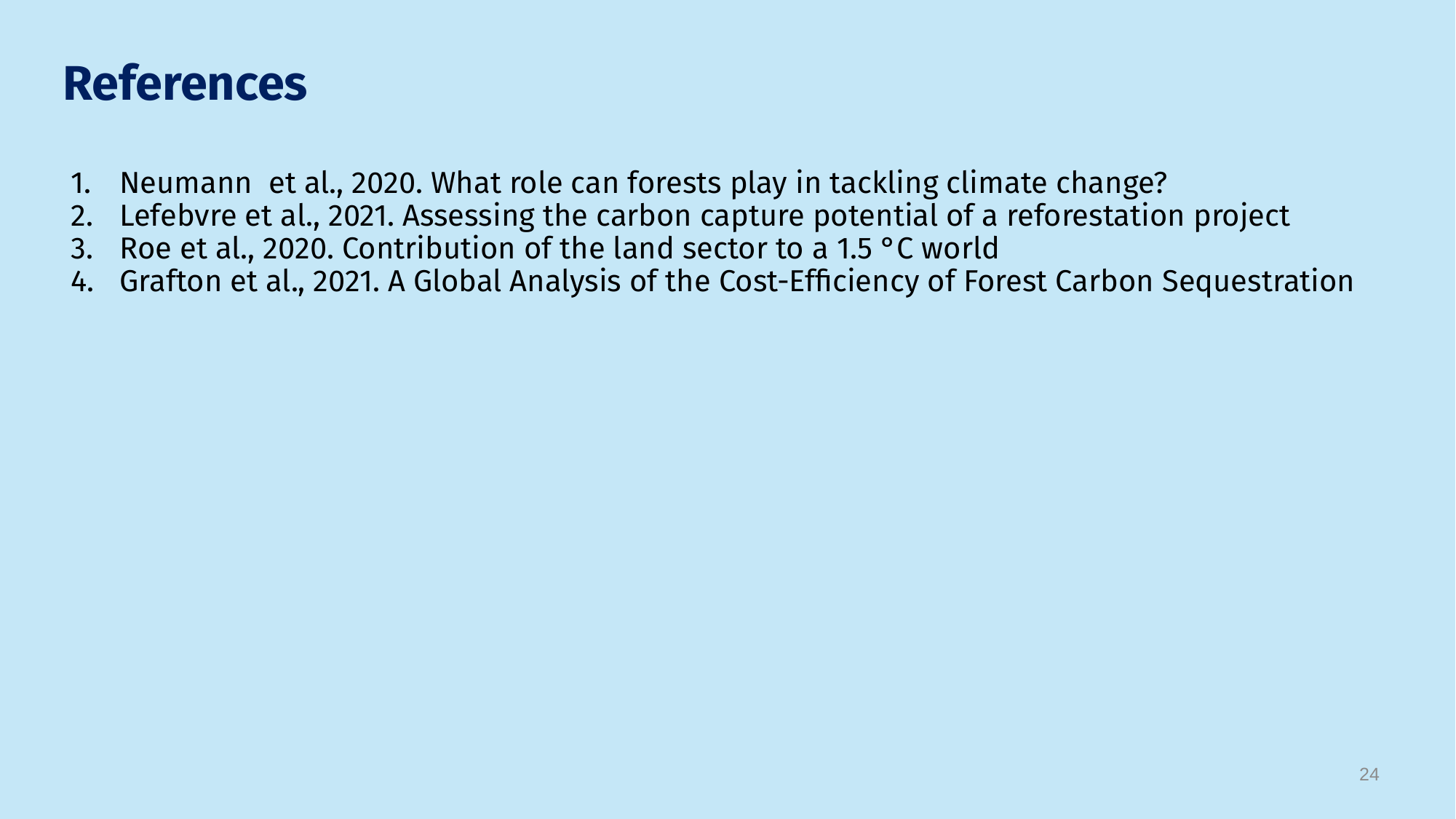

References
Neumann  et al., 2020. What role can forests play in tackling climate change?
Lefebvre et al., 2021. Assessing the carbon capture potential of a reforestation project
Roe et al., 2020. Contribution of the land sector to a 1.5 °C world
Grafton et al., 2021. A Global Analysis of the Cost-Efficiency of Forest Carbon Sequestration

24